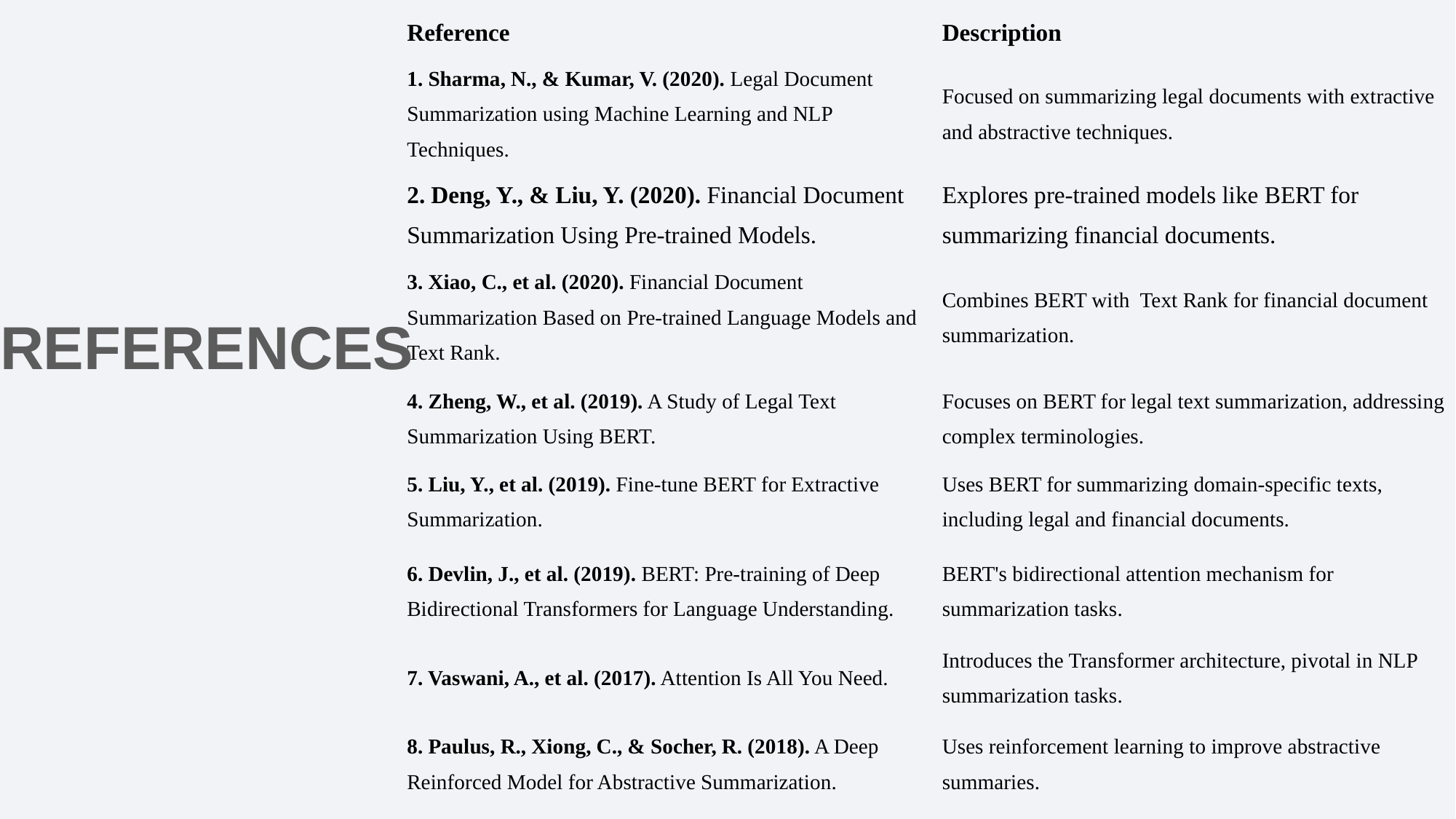

| Reference | Description |
| --- | --- |
| 1. Sharma, N., & Kumar, V. (2020). Legal Document Summarization using Machine Learning and NLP Techniques. | Focused on summarizing legal documents with extractive and abstractive techniques. |
| 2. Deng, Y., & Liu, Y. (2020). Financial Document Summarization Using Pre-trained Models. | Explores pre-trained models like BERT for summarizing financial documents. |
| 3. Xiao, C., et al. (2020). Financial Document Summarization Based on Pre-trained Language Models and Text Rank. | Combines BERT with Text Rank for financial document summarization. |
| 4. Zheng, W., et al. (2019). A Study of Legal Text Summarization Using BERT. | Focuses on BERT for legal text summarization, addressing complex terminologies. |
| 5. Liu, Y., et al. (2019). Fine-tune BERT for Extractive Summarization. | Uses BERT for summarizing domain-specific texts, including legal and financial documents. |
| 6. Devlin, J., et al. (2019). BERT: Pre-training of Deep Bidirectional Transformers for Language Understanding. | BERT's bidirectional attention mechanism for summarization tasks. |
| 7. Vaswani, A., et al. (2017). Attention Is All You Need. | Introduces the Transformer architecture, pivotal in NLP summarization tasks. |
| 8. Paulus, R., Xiong, C., & Socher, R. (2018). A Deep Reinforced Model for Abstractive Summarization. | Uses reinforcement learning to improve abstractive summaries. |
REFERENCES